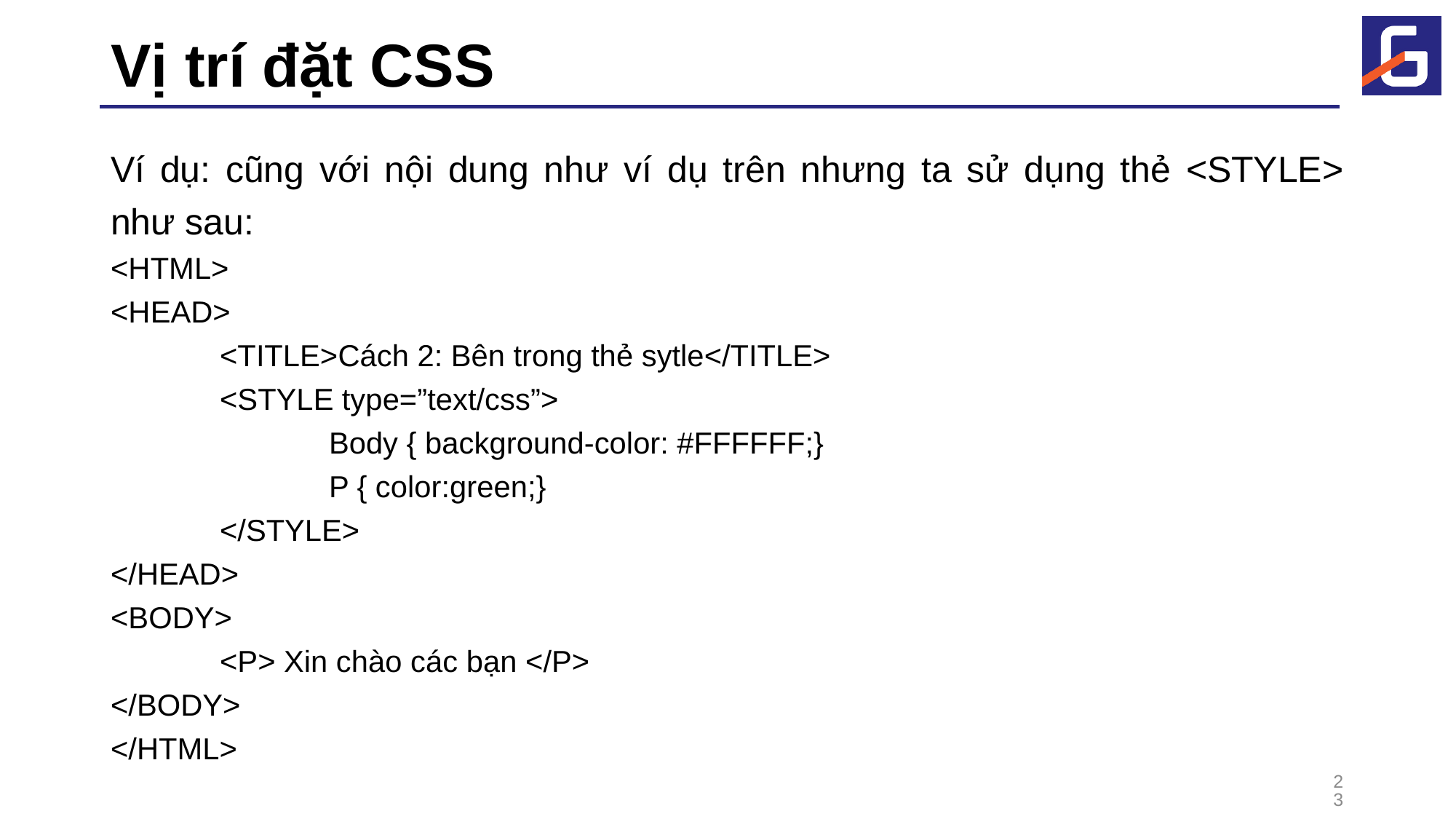

# Vị trí đặt CSS
Ví dụ: cũng với nội dung như ví dụ trên nhưng ta sử dụng thẻ <STYLE> như sau:
<HTML>
<HEAD>
	<TITLE>Cách 2: Bên trong thẻ sytle</TITLE>
	<STYLE type=”text/css”>
		Body { background-color: #FFFFFF;}
		P { color:green;}
	</STYLE>
</HEAD>
<BODY>
	<P> Xin chào các bạn </P>
</BODY>
</HTML>
23